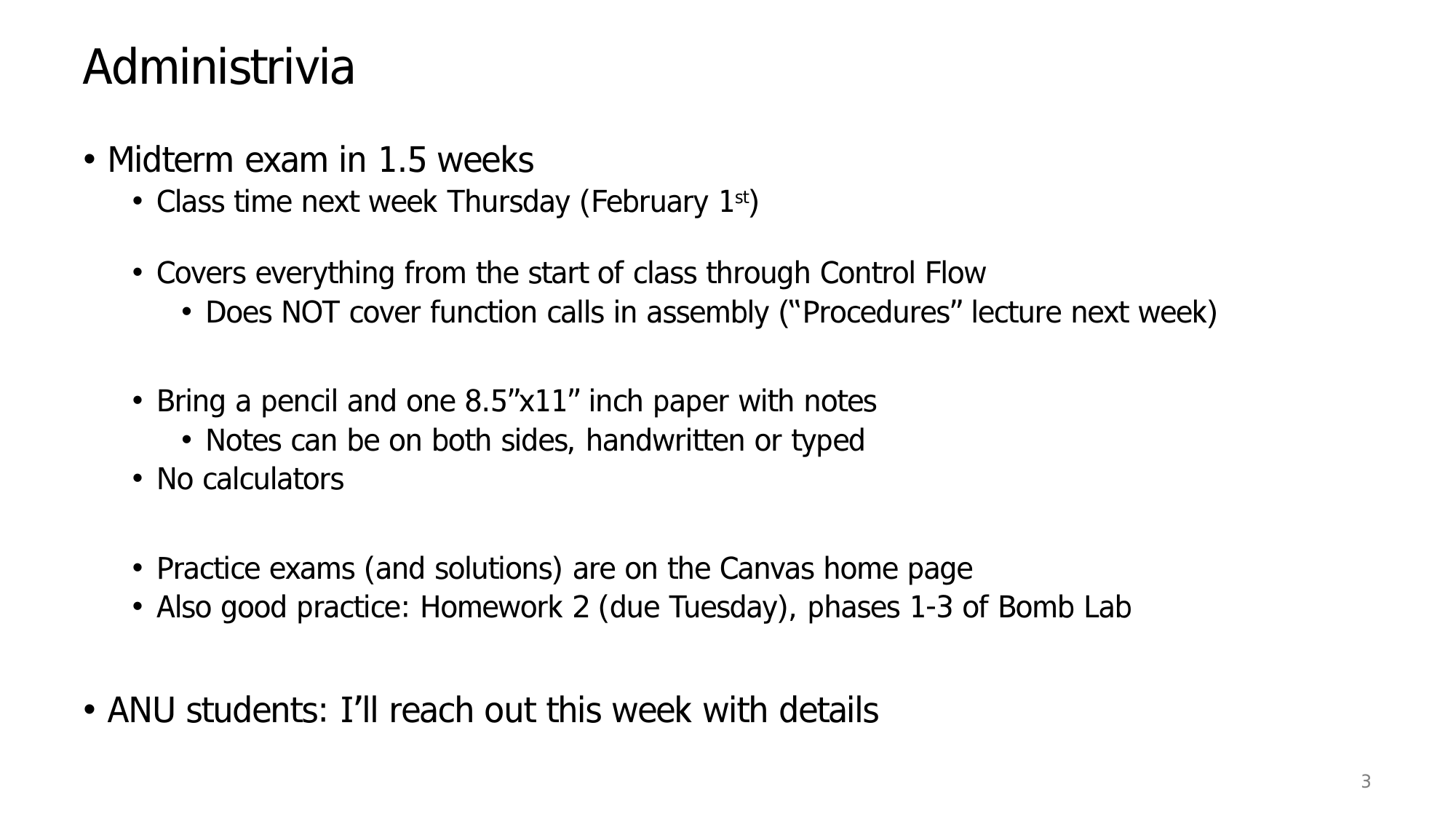

# Administrivia
Midterm exam in 1.5 weeks
Class time next week Thursday (February 1st)
Covers everything from the start of class through Control Flow
Does NOT cover function calls in assembly (“Procedures” lecture next week)

Bring a pencil and one 8.5”x11” inch paper with notes
Notes can be on both sides, handwritten or typed
No calculators

Practice exams (and solutions) are on the Canvas home page
Also good practice: Homework 2 (due Tuesday), phases 1-3 of Bomb Lab

ANU students: I’ll reach out this week with details
3